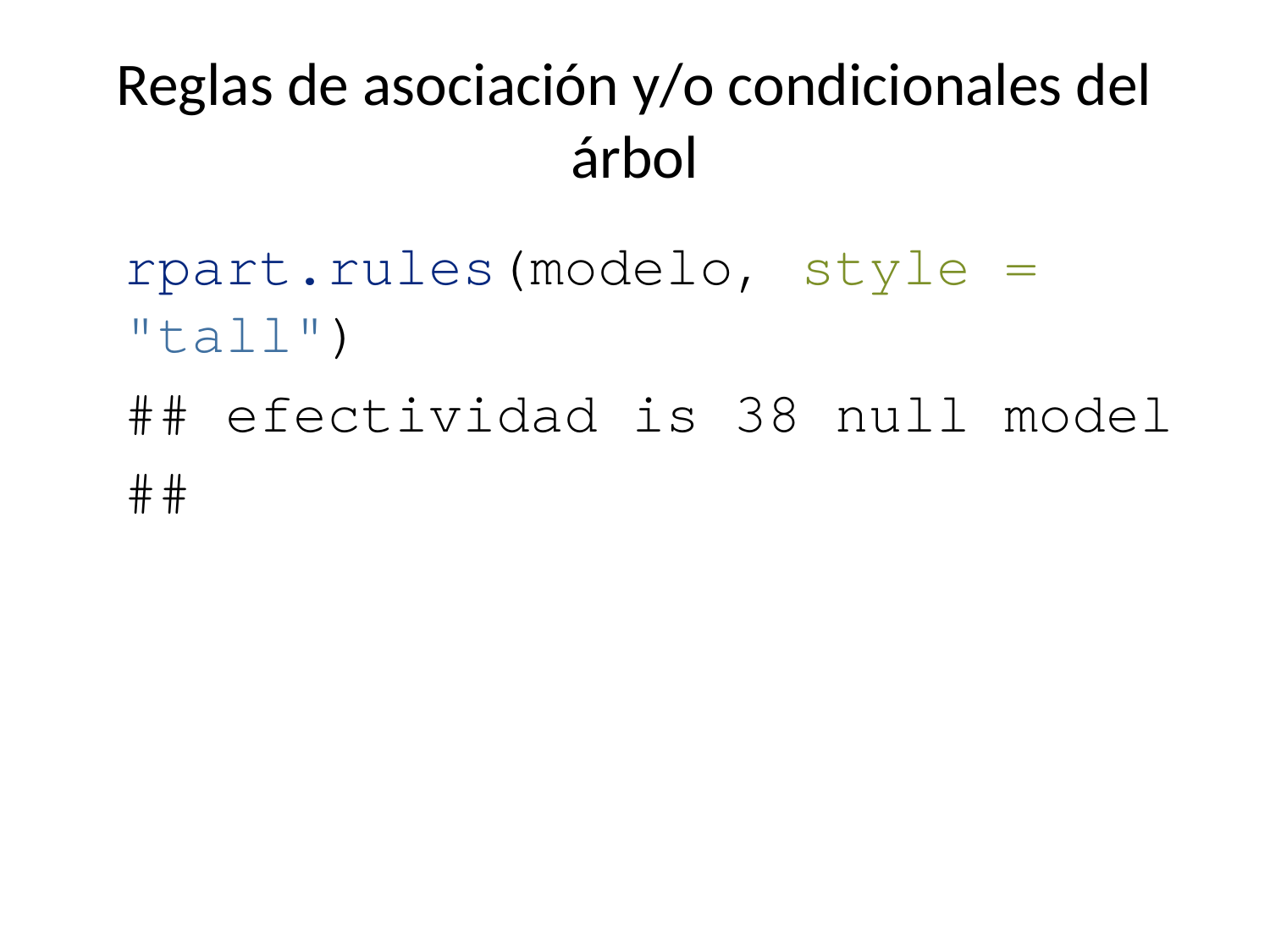

# Reglas de asociación y/o condicionales del árbol
rpart.rules(modelo, style = "tall")
## efectividad is 38 null model
##